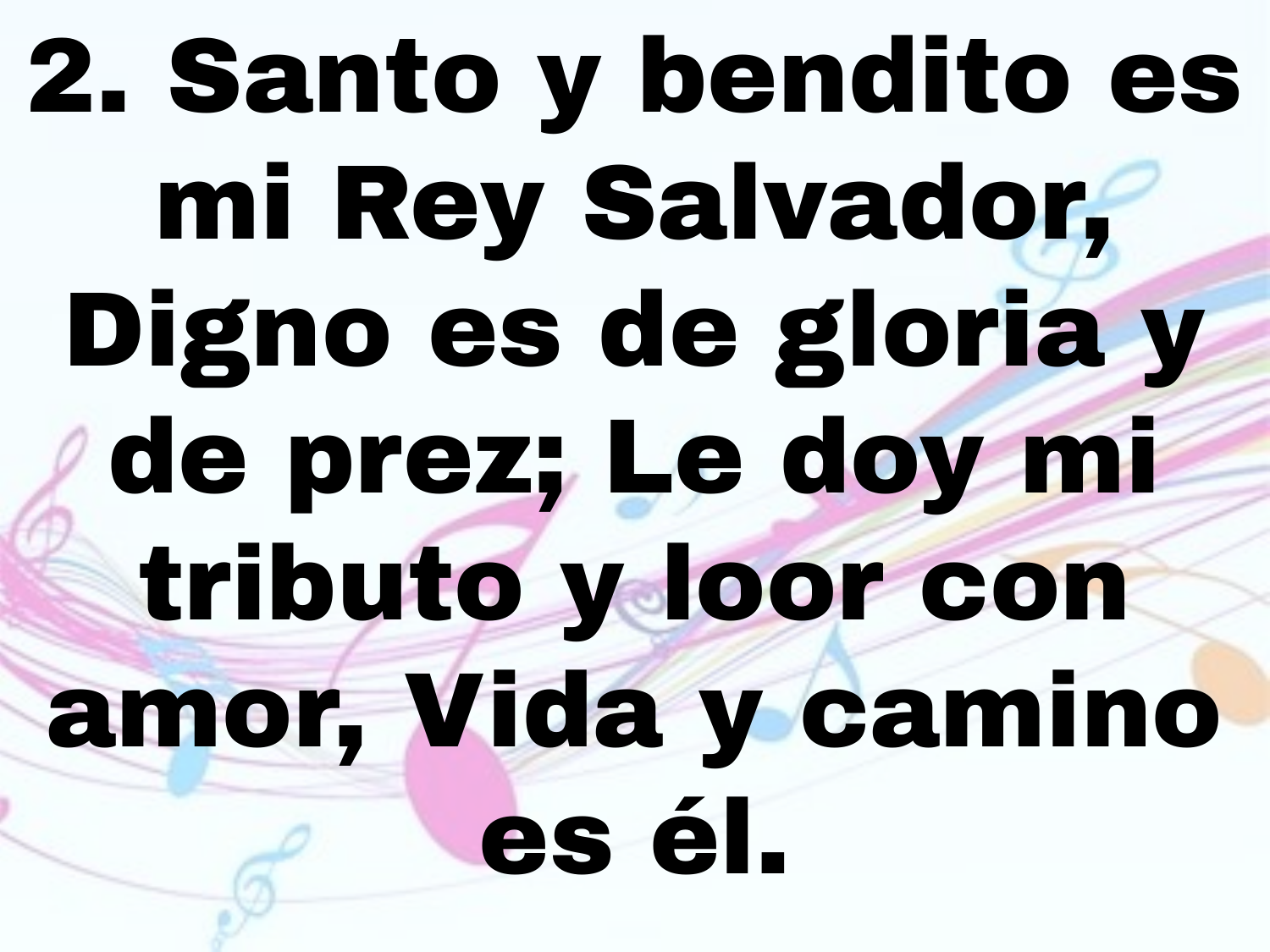

2. Santo y bendito es mi Rey Salvador, Digno es de gloria y de prez; Le doy mi tributo y loor con amor, Vida y camino es él.